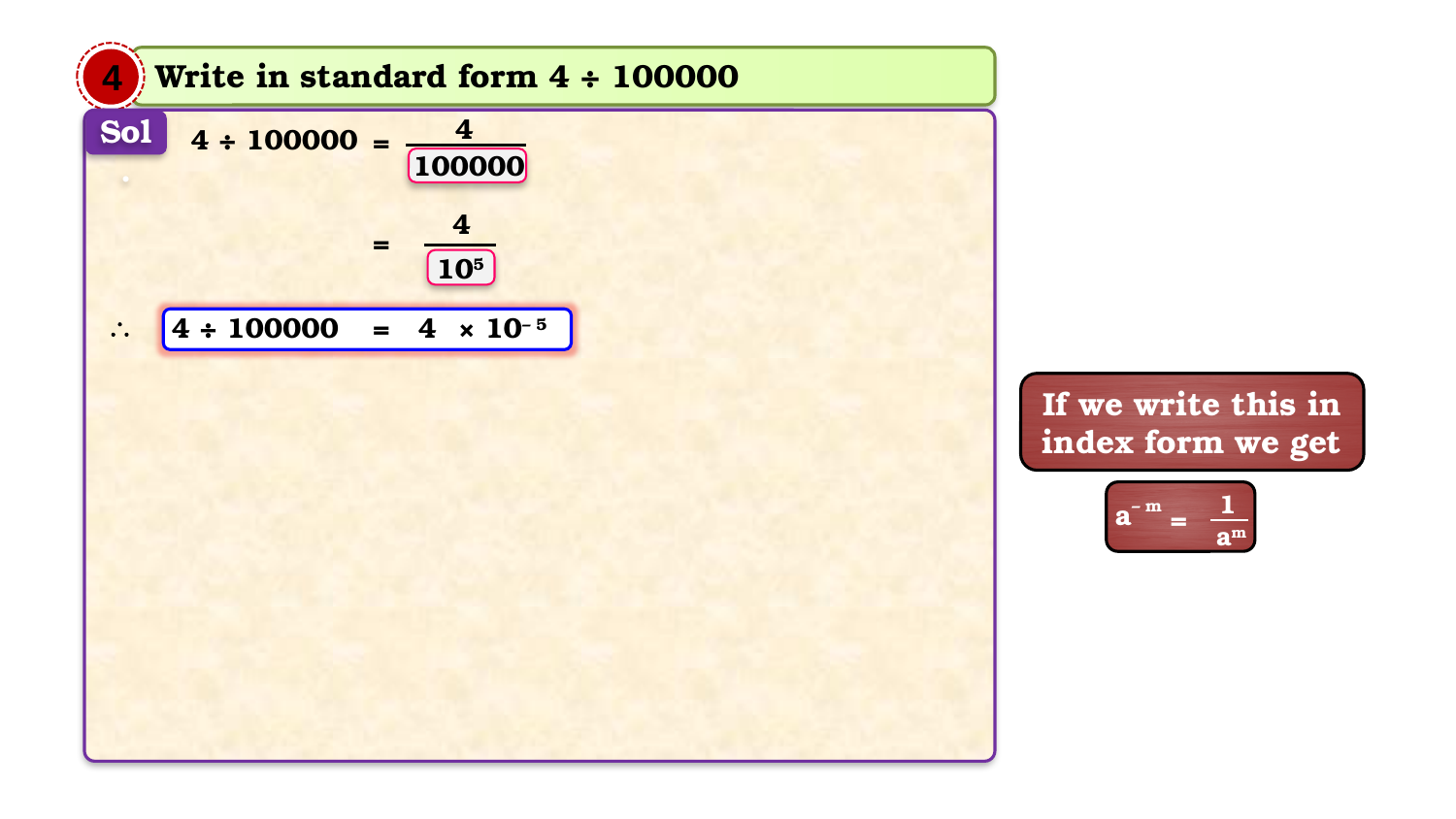

4

Write in standard form 4 ÷ 100000
Sol.

4

4 ÷ 100000
=
100000

4
=
105

4 ÷ 100000
=
4
× 10– 5
∴

If we write this in index form we get
1

a– m
=
am